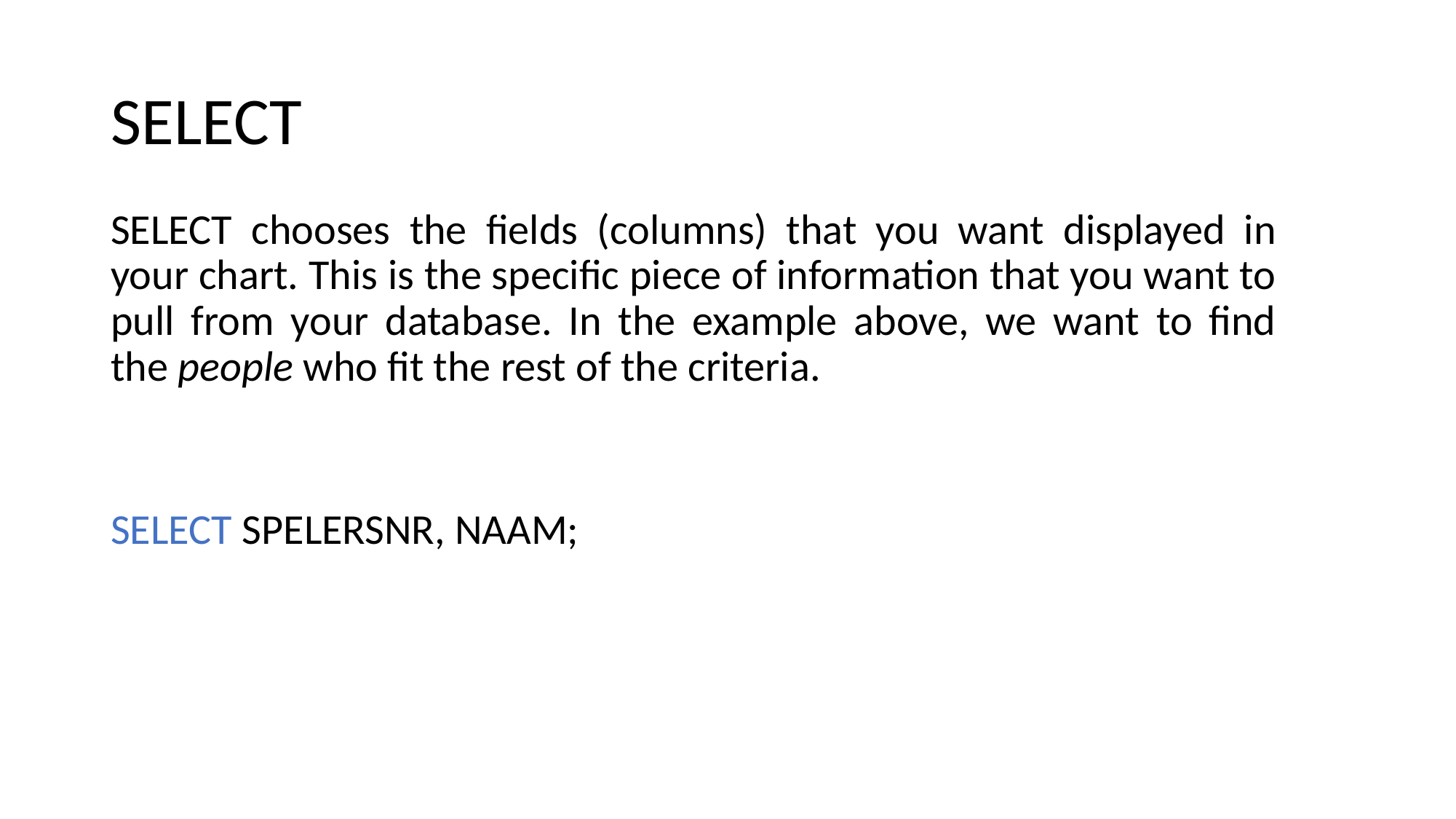

# SELECT
SELECT chooses the fields (columns) that you want displayed in your chart. This is the specific piece of information that you want to pull from your database. In the example above, we want to find the people who fit the rest of the criteria.

SELECT SPELERSNR, NAAM;